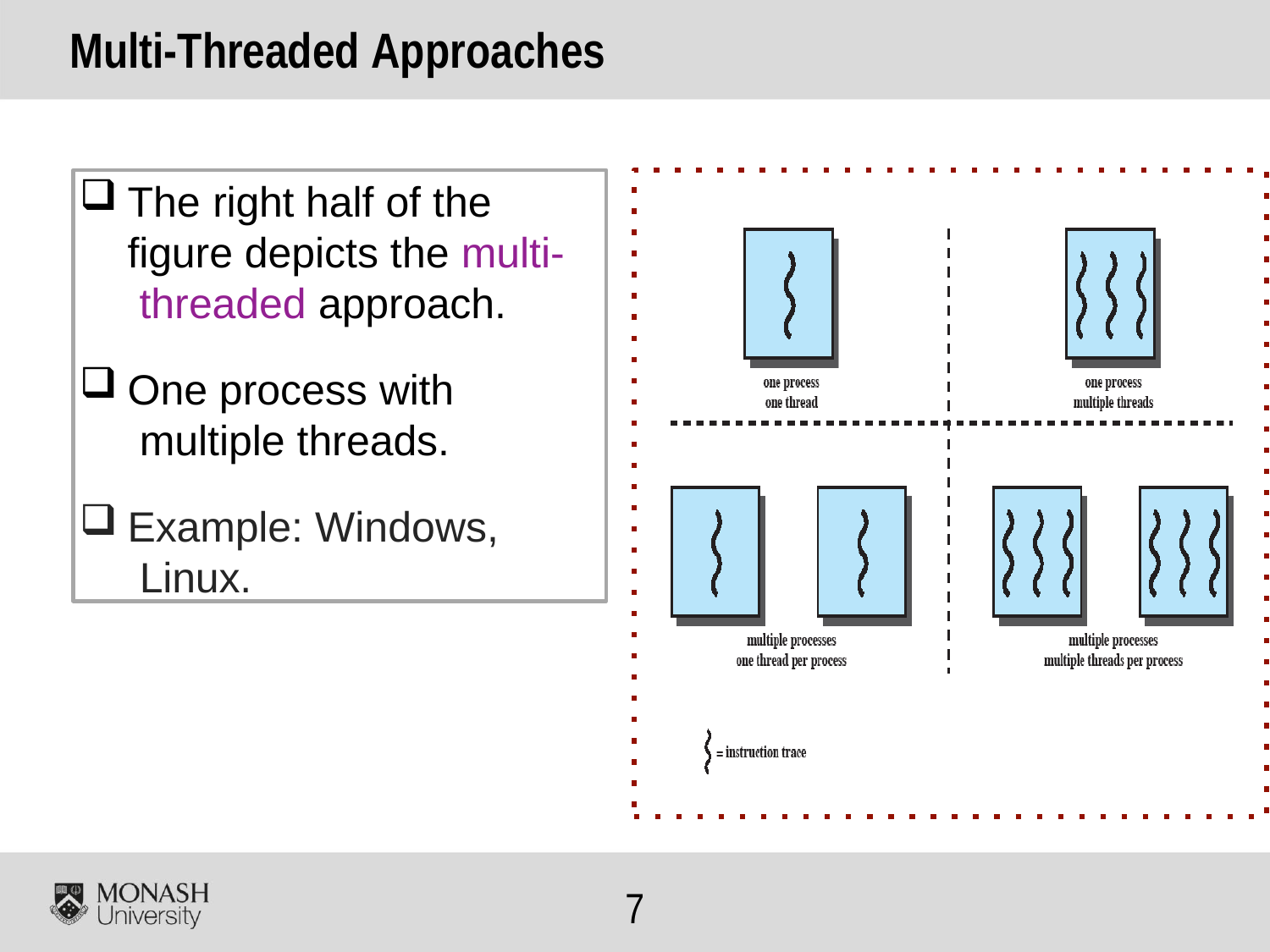

# Multi-Threaded Approaches

The right half of the  figure depicts the multi-  threaded approach.
One process with  multiple threads.
Example: Windows,  Linux.
7